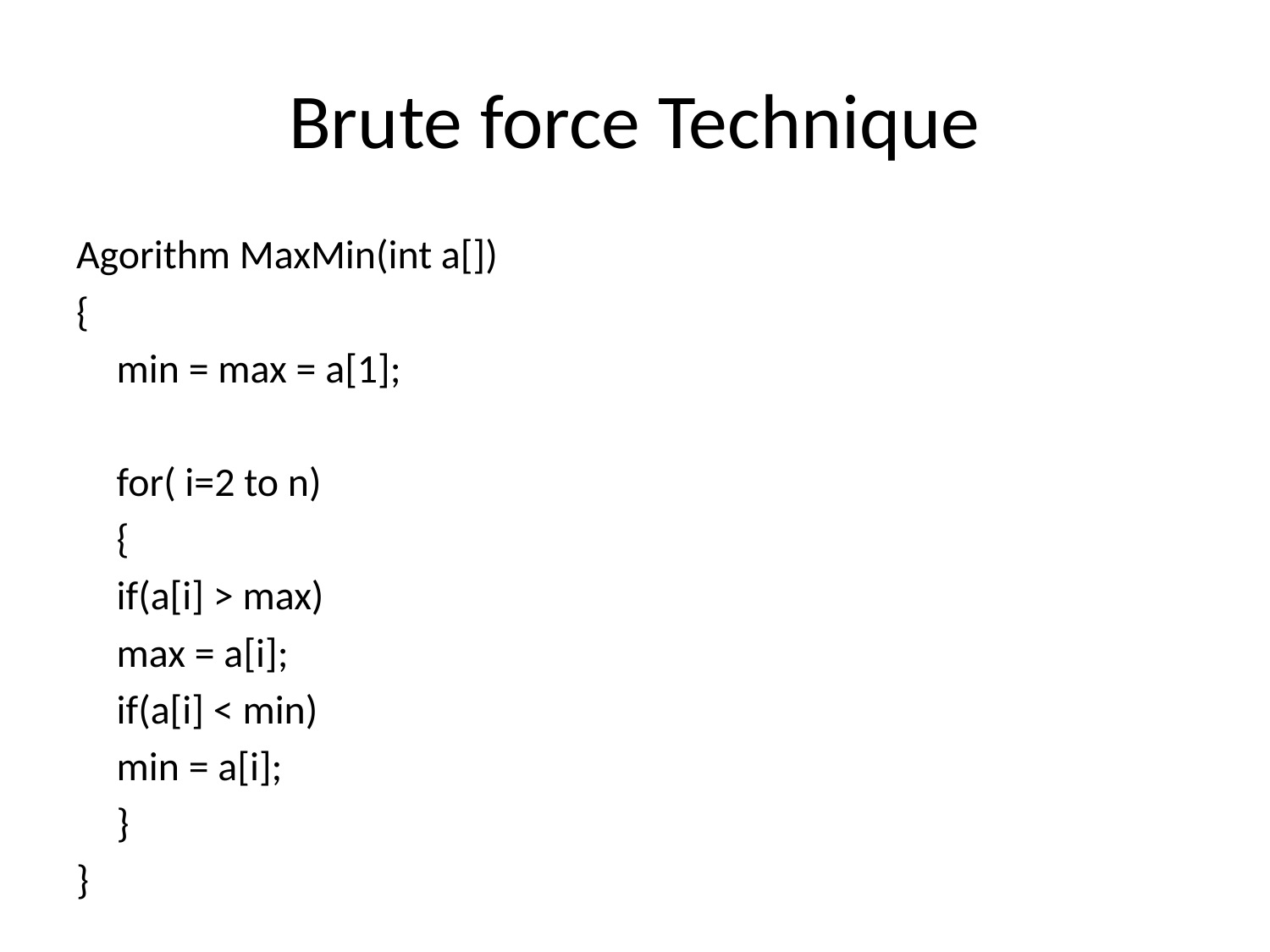

# Brute force Technique
Agorithm MaxMin(int a[])
{
	min = max = a[1];

	for( i=2 to n)
	{
		if(a[i] > max)
			max = a[i];
		if(a[i] < min)
			min = a[i];
	}
}